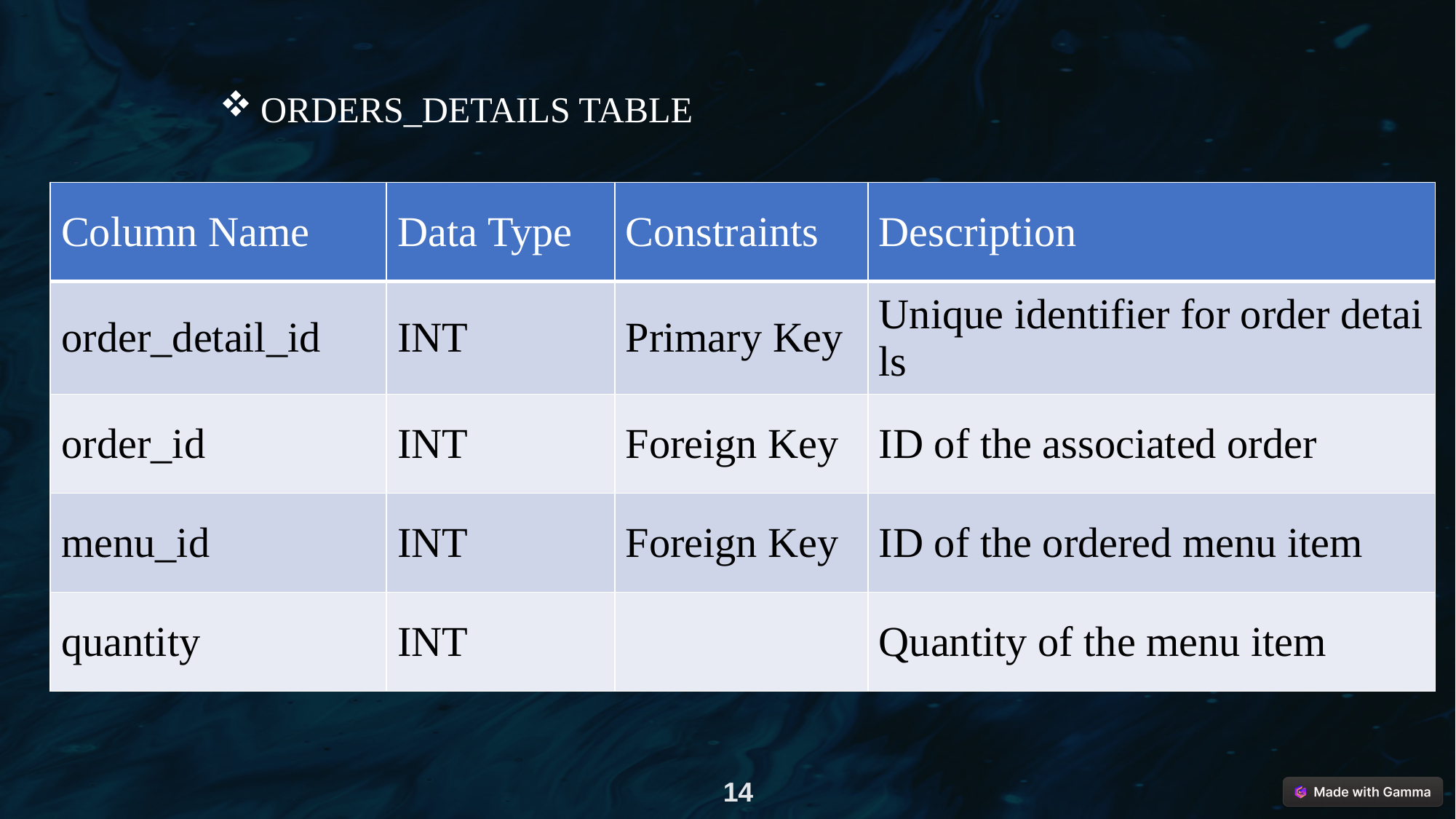

ORDERS_DETAILS TABLE
| Column Name | Data Type | Constraints | Description |
| --- | --- | --- | --- |
| order\_detail\_id | INT | Primary Key | Unique identifier for order details |
| order\_id | INT | Foreign Key | ID of the associated order |
| menu\_id | INT | Foreign Key | ID of the ordered menu item |
| quantity | INT |  | Quantity of the menu item |
14